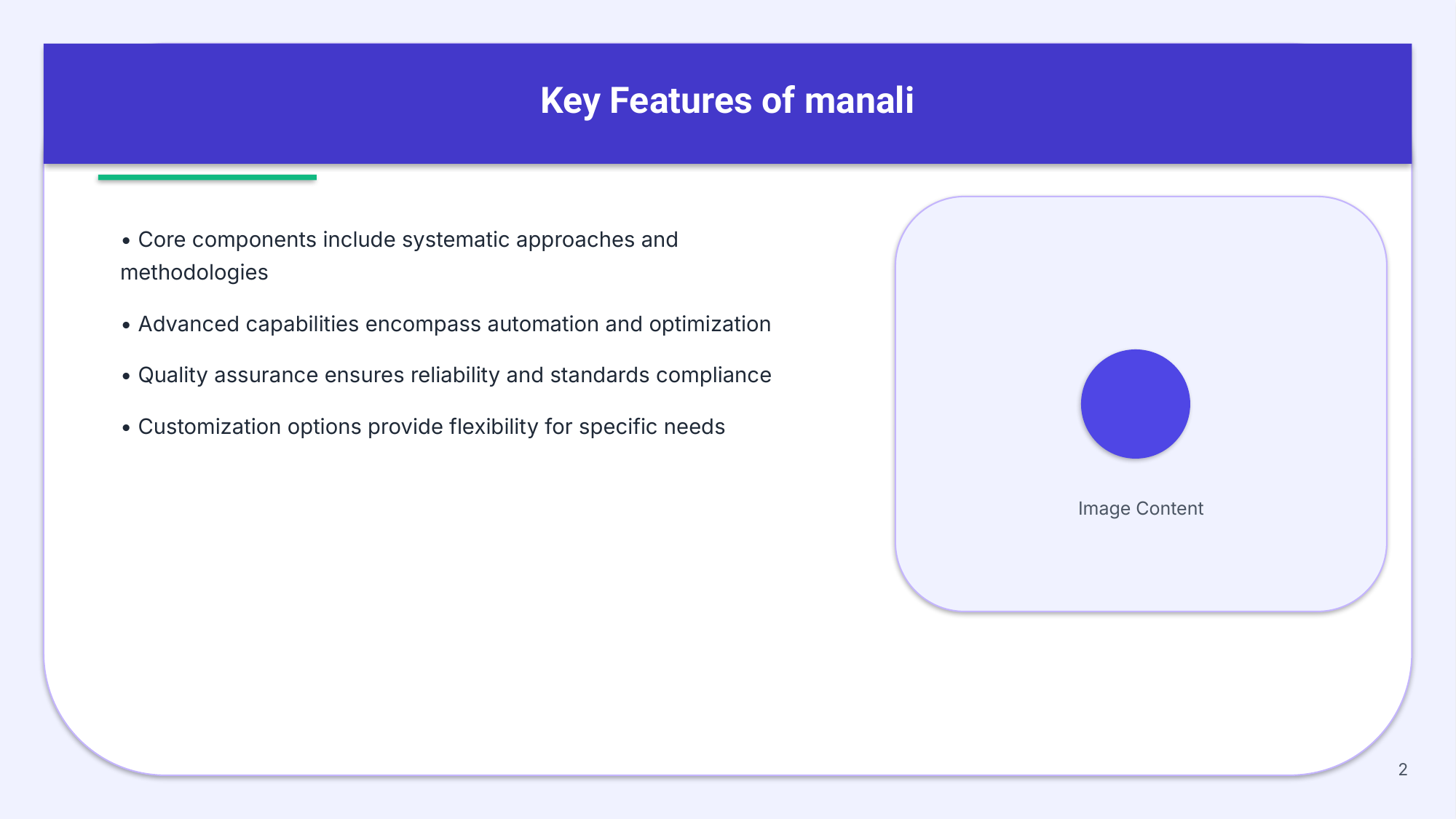

Key Features of manali

• Core components include systematic approaches and methodologies
• Advanced capabilities encompass automation and optimization
• Quality assurance ensures reliability and standards compliance
• Customization options provide flexibility for specific needs

Image Content
2